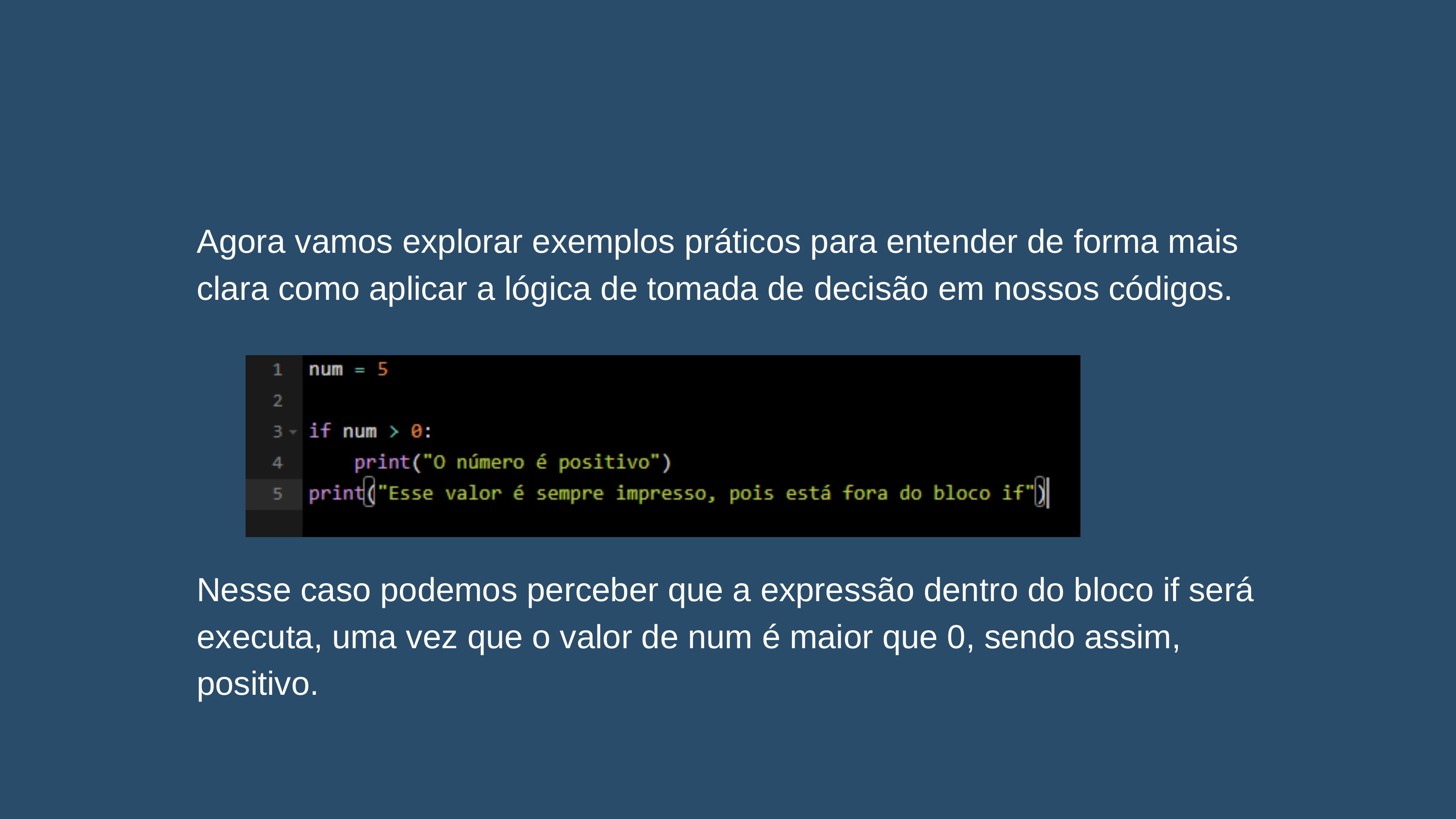

Agora vamos explorar exemplos práticos para entender de forma mais clara como aplicar a lógica de tomada de decisão em nossos códigos.

Nesse caso podemos perceber que a expressão dentro do bloco if será executa, uma vez que o valor de num é maior que 0, sendo assim, positivo.